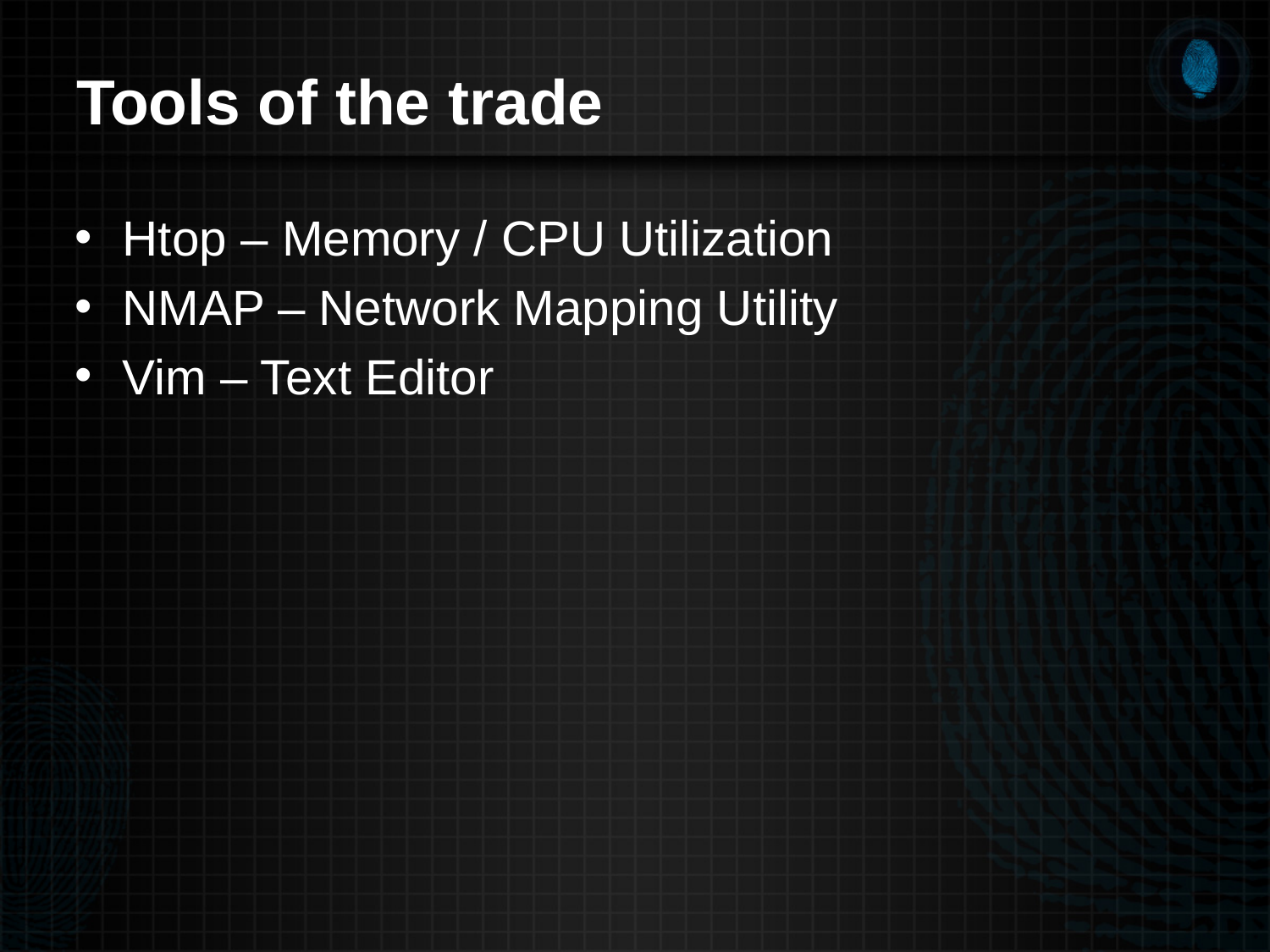

# Tools of the trade
Htop – Memory / CPU Utilization
NMAP – Network Mapping Utility
Vim – Text Editor